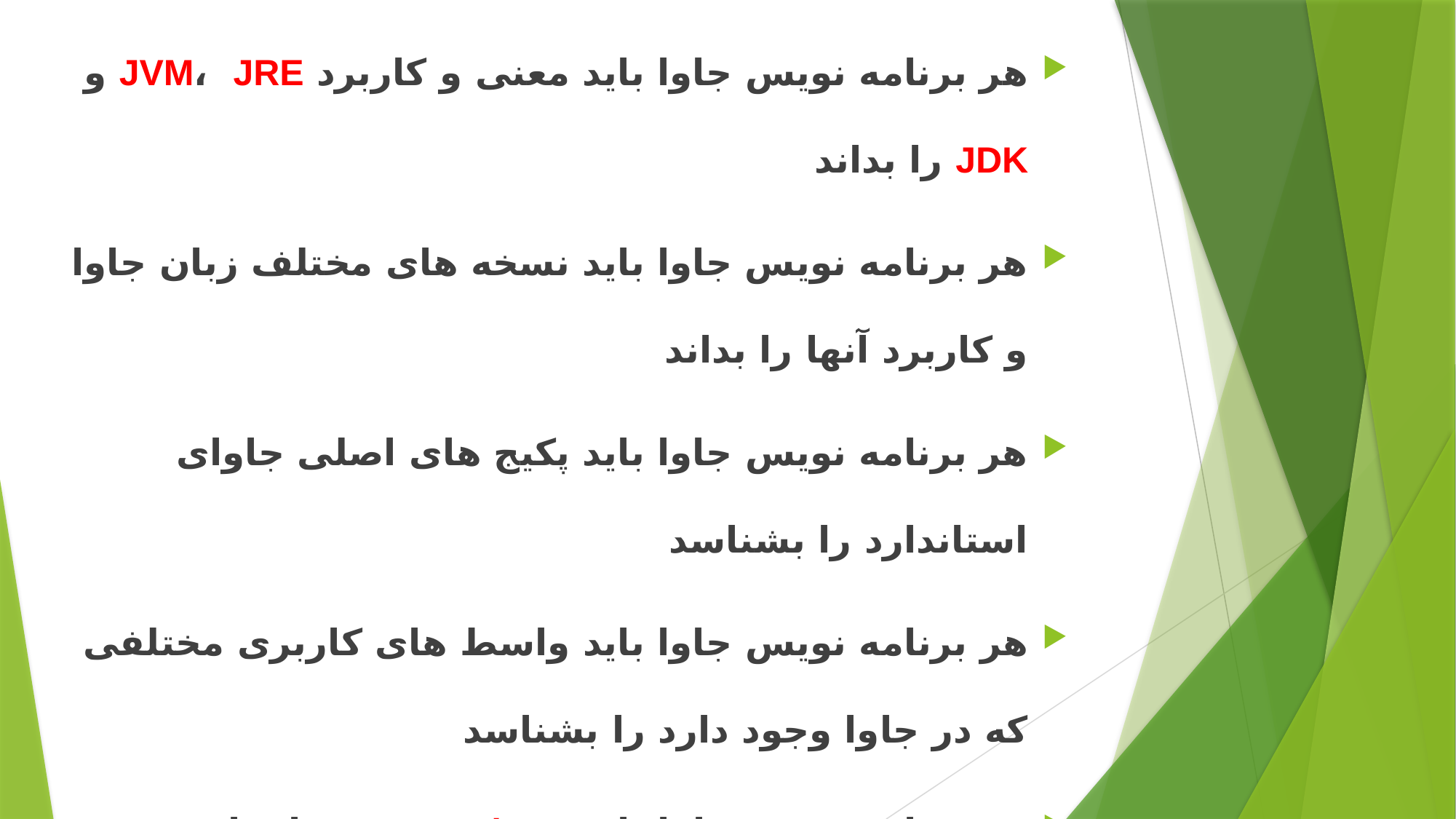

هر برنامه نویس جاوا باید معنی و کاربرد JVM،  JRE و JDK را بداند
هر برنامه نویس جاوا باید نسخه های مختلف زبان جاوا و کاربرد آنها را بداند
هر برنامه نویس جاوا باید پکیج های اصلی جاوای استاندارد را بشناسد
هر برنامه نویس جاوا باید واسط های کاربری مختلفی که در جاوا وجود دارد را بشناسد
هر برنامه نویس جاوا باید Java SandBoxرا بداند
هر برنامه نویس جاوا باید Java HotSpot رابداند
هر برنامه نویس جاوا باید OpenJDK را بشناسد
هر برنامه نویس جاوا باید،  Logging را بداند